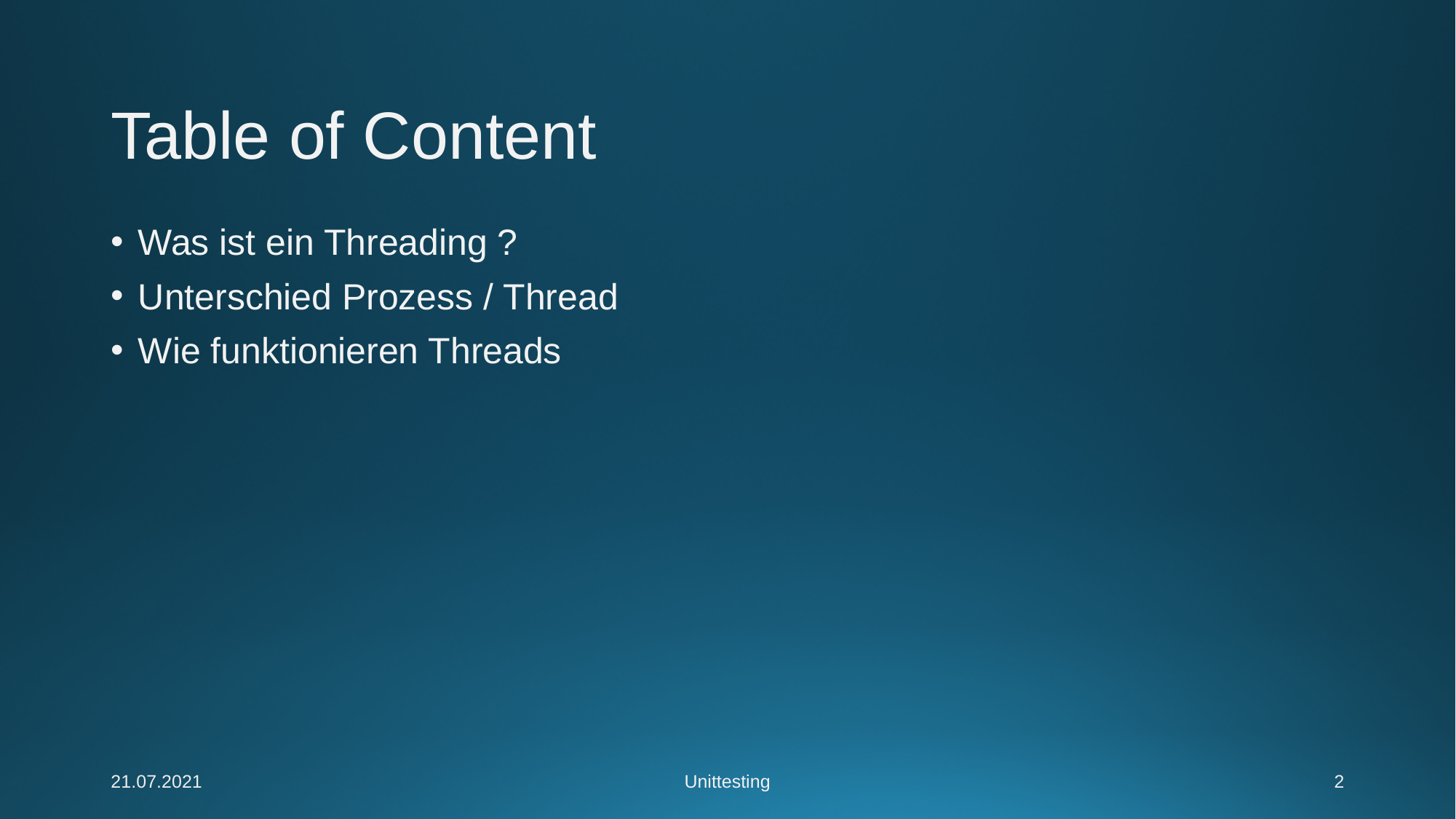

# Table of Content
Was ist ein Threading ?
Unterschied Prozess / Thread
Wie funktionieren Threads

21.07.2021
Unittesting
2